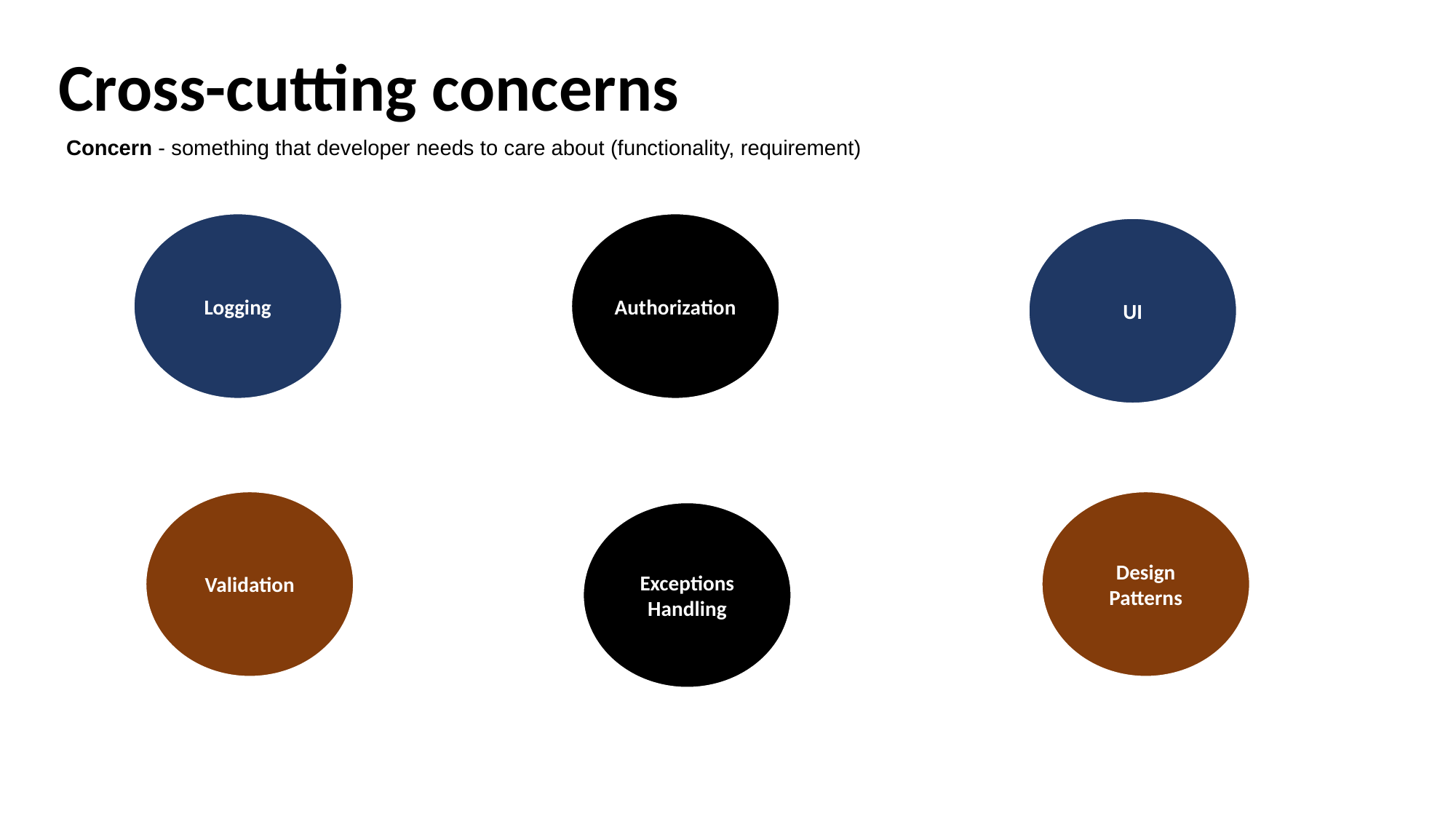

# Cross-cutting concerns
Concern - something that developer needs to care about (functionality, requirement)
Logging
Authorization
UI
Validation
Design Patterns
Exceptions Handling